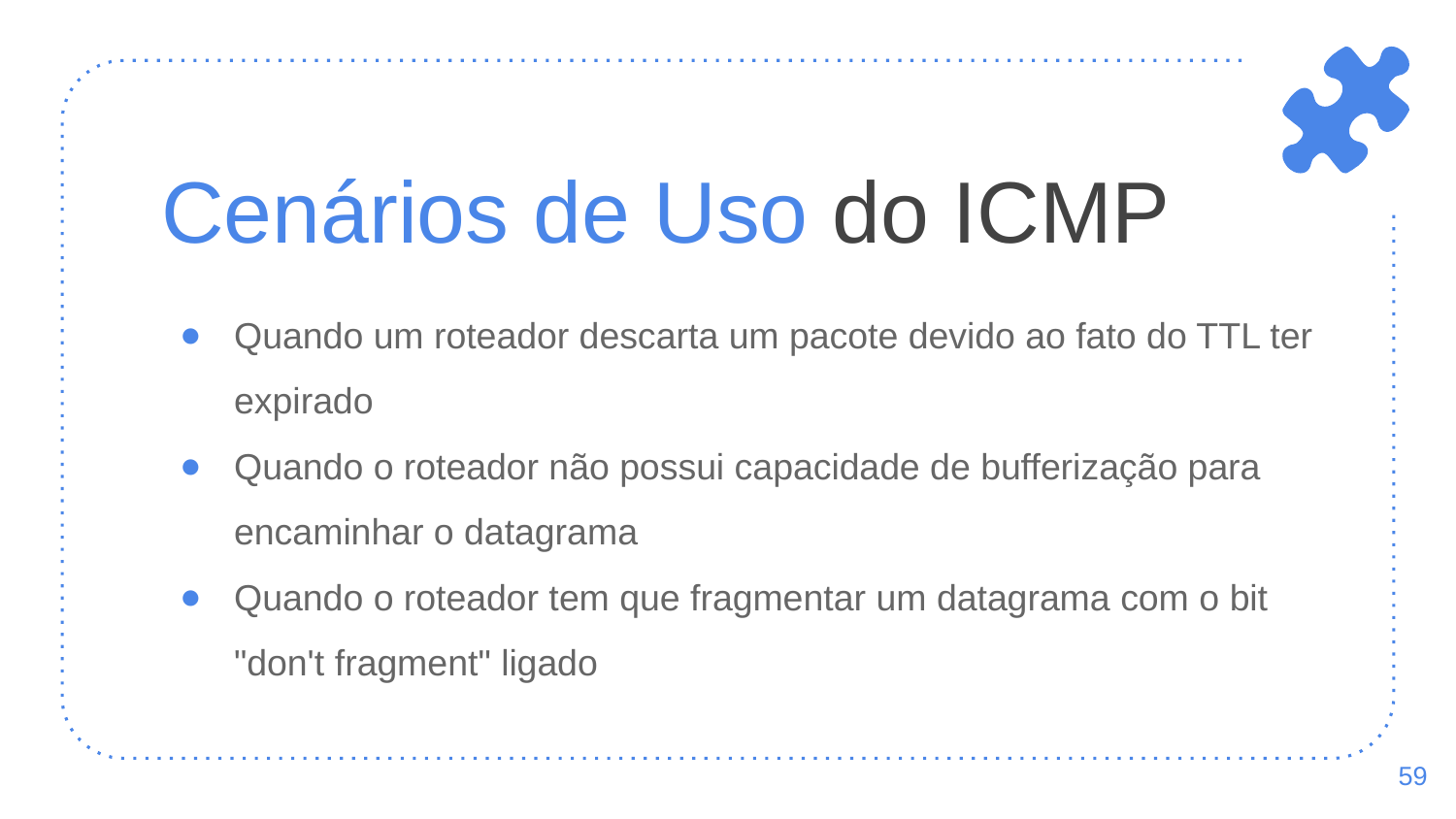

# Cenários de Uso do ICMP

Quando um roteador descarta um pacote devido ao fato do TTL ter expirado
Quando o roteador não possui capacidade de bufferização para encaminhar o datagrama
Quando o roteador tem que fragmentar um datagrama com o bit "don't fragment" ligado
59